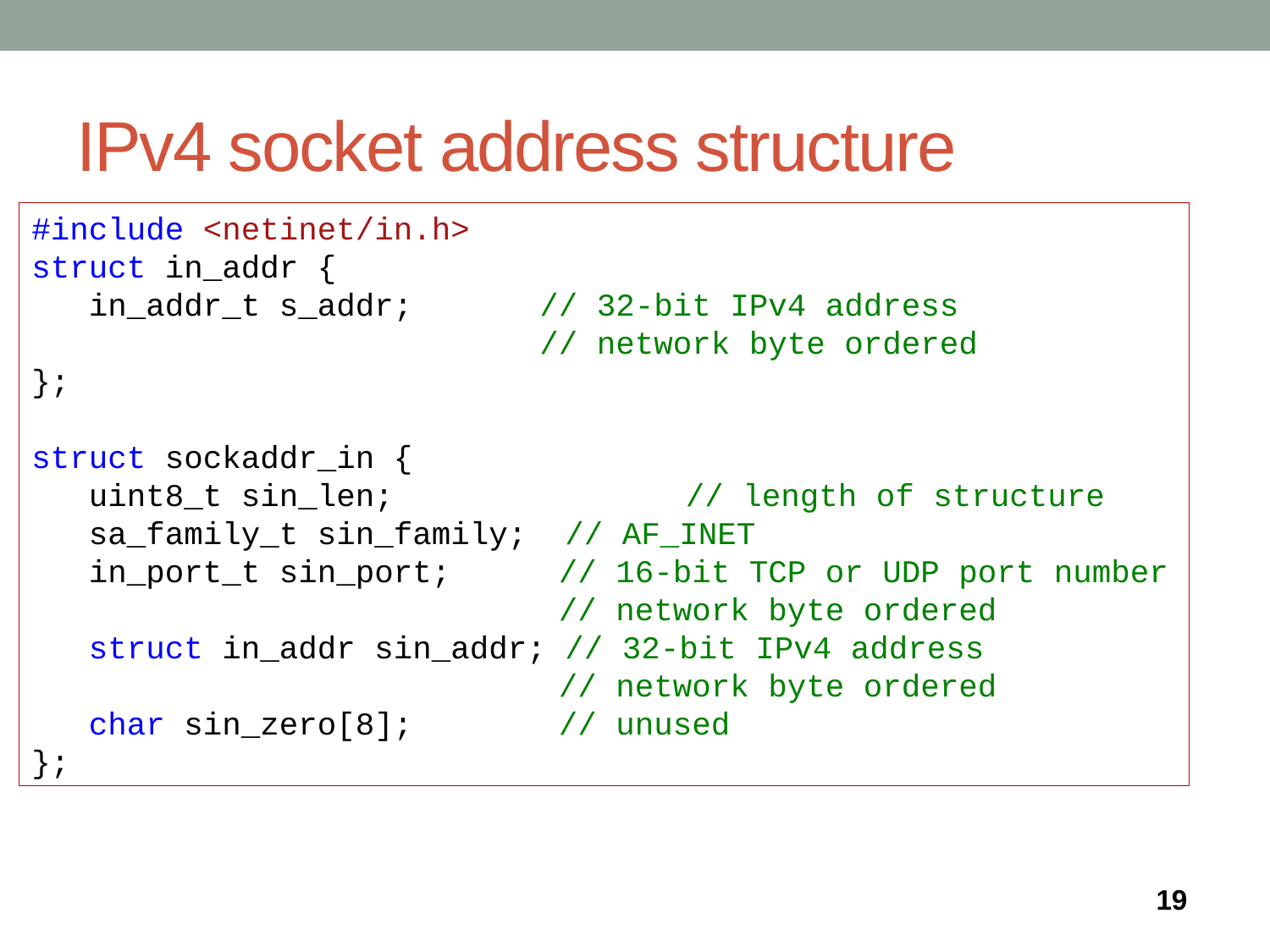

# IPv4 socket address structure
#include <netinet/in.h>
struct in_addr {
   in_addr_t s_addr; 	// 32-bit IPv4 address
				// network byte ordered
};

struct sockaddr_in {
   uint8_t sin_len; 		 // length of structure
   sa_family_t sin_family;  // AF_INET
   in_port_t sin_port; 	 // 16-bit TCP or UDP port number
				 // network byte ordered
   struct in_addr sin_addr; // 32-bit IPv4 address
				 // network byte ordered
   char sin_zero[8]; 	 // unused
};
19